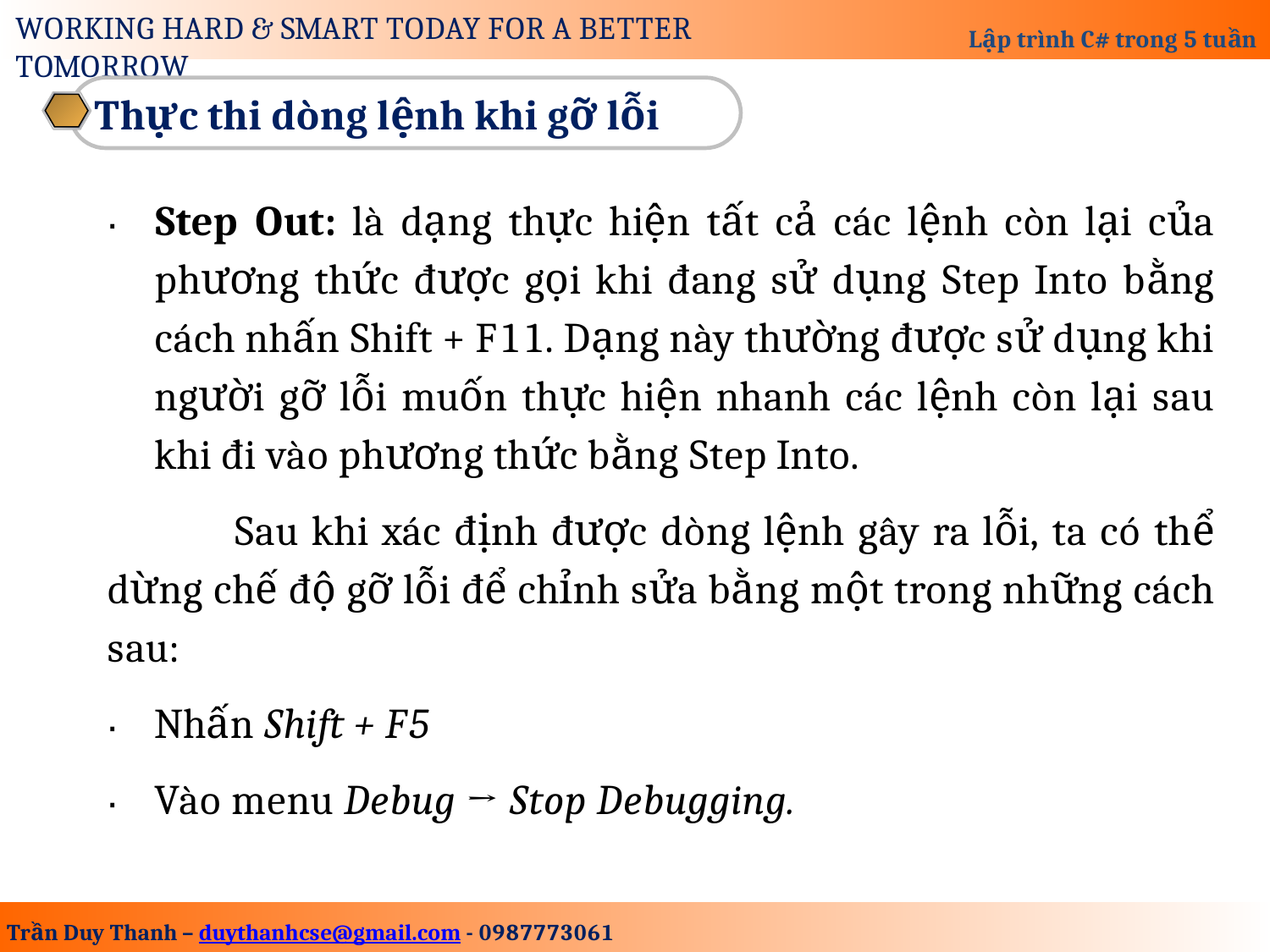

Thực thi dòng lệnh khi gỡ lỗi

Step Out: là dạng thực hiện tất cả các lệnh còn lại của phương thức được gọi khi đang sử dụng Step Into bằng cách nhấn Shift + F11. Dạng này thường được sử dụng khi người gỡ lỗi muốn thực hiện nhanh các lệnh còn lại sau khi đi vào phương thức bằng Step Into.
	Sau khi xác định được dòng lệnh gây ra lỗi, ta có thể dừng chế độ gỡ lỗi để chỉnh sửa bằng một trong những cách sau:
Nhấn Shift + F5
Vào menu Debug → Stop Debugging.